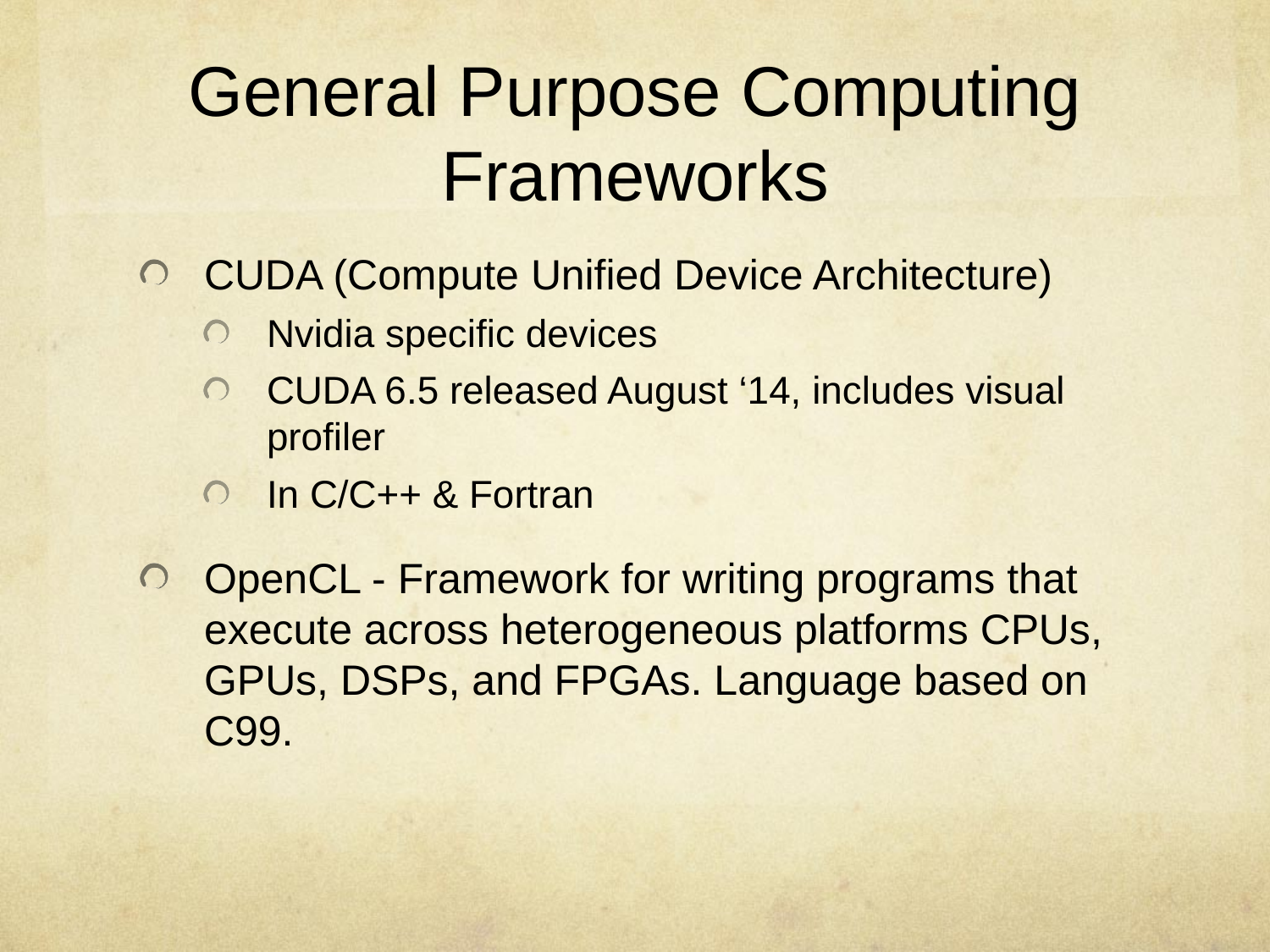

# General Purpose Computing Frameworks
CUDA (Compute Unified Device Architecture)
Nvidia specific devices
CUDA 6.5 released August ‘14, includes visual profiler
In C/C++ & Fortran
OpenCL - Framework for writing programs that execute across heterogeneous platforms CPUs, GPUs, DSPs, and FPGAs. Language based on C99.